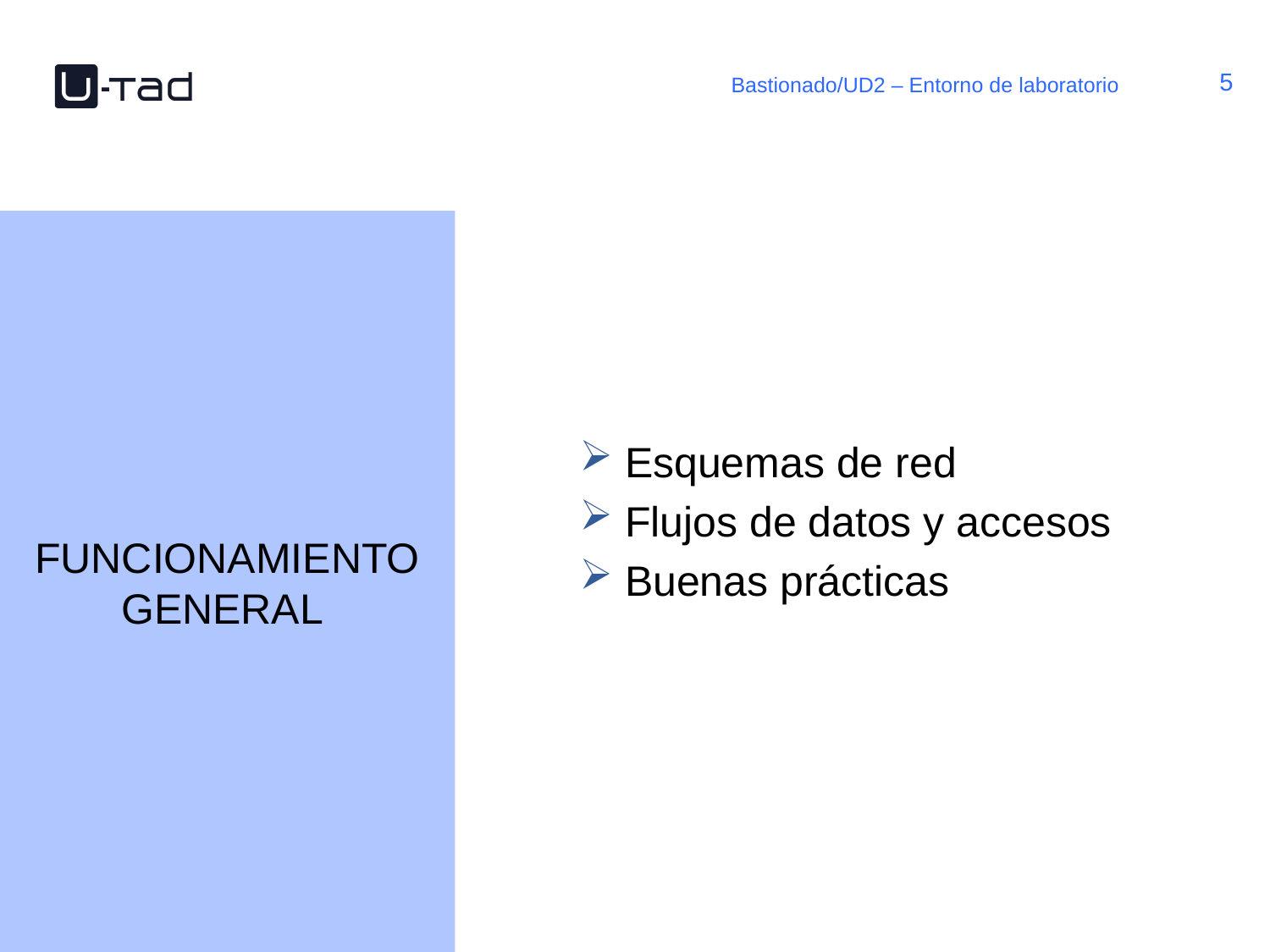

Bastionado/UD2 – Entorno de laboratorio
FUNCIONAMIENTO GENERAL
 Esquemas de red
 Flujos de datos y accesos
 Buenas prácticas